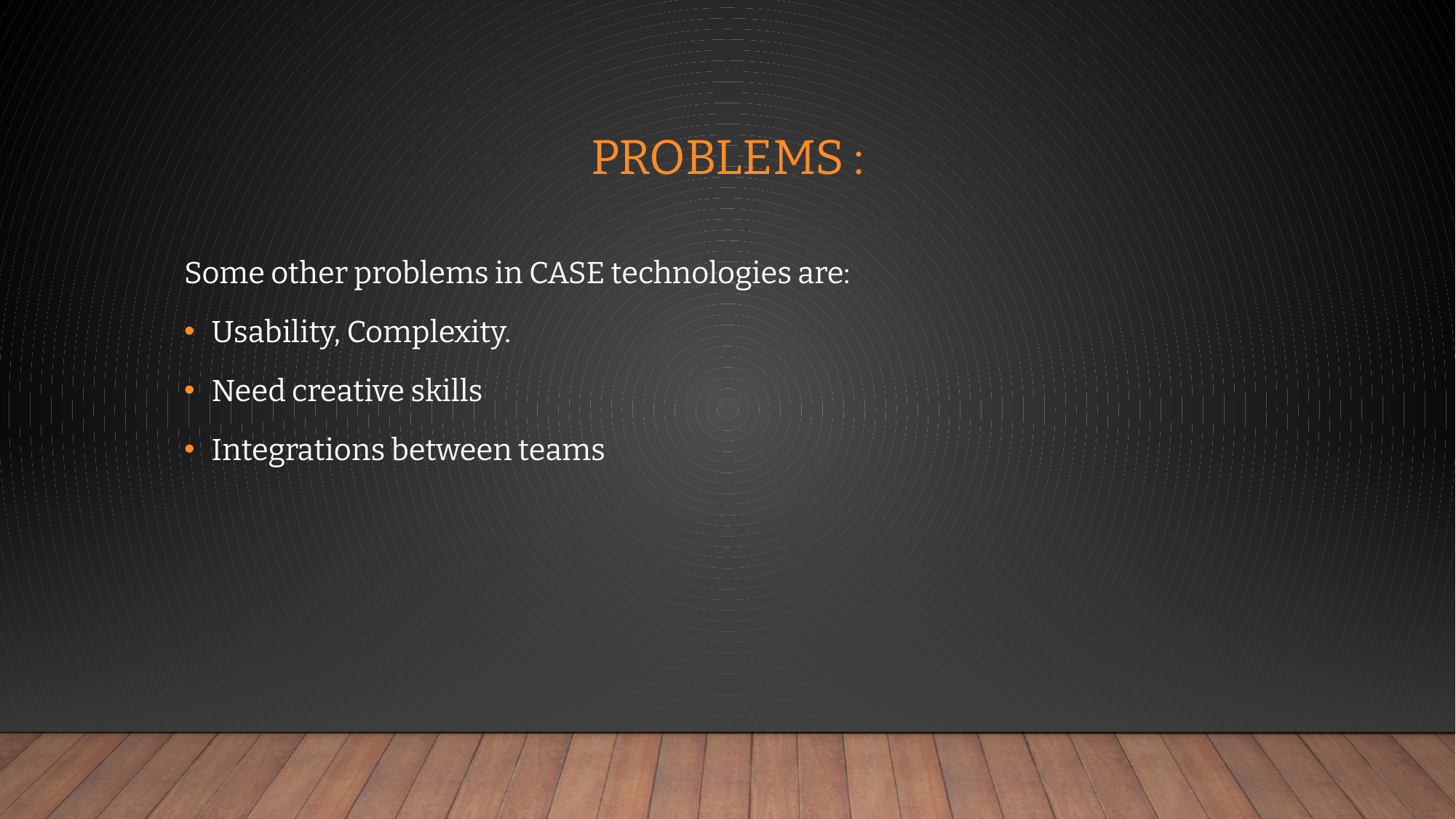

# PROBLEMS :
Some other problems in CASE technologies are:
Usability, Complexity.
Need creative skills
Integrations between teams